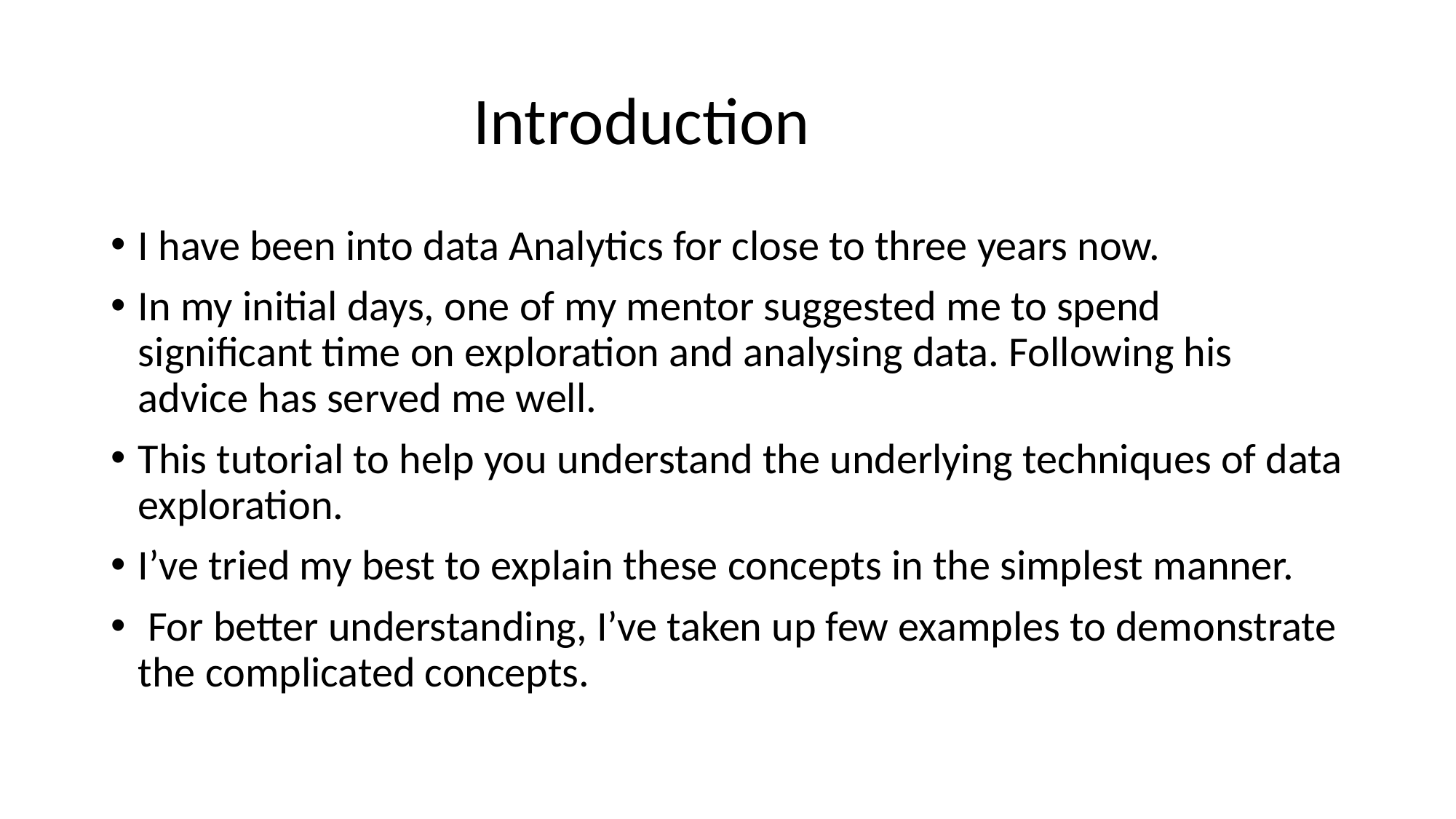

# Introduction
I have been into data Analytics for close to three years now.
In my initial days, one of my mentor suggested me to spend significant time on exploration and analysing data. Following his advice has served me well.
This tutorial to help you understand the underlying techniques of data exploration.
I’ve tried my best to explain these concepts in the simplest manner.
 For better understanding, I’ve taken up few examples to demonstrate the complicated concepts.